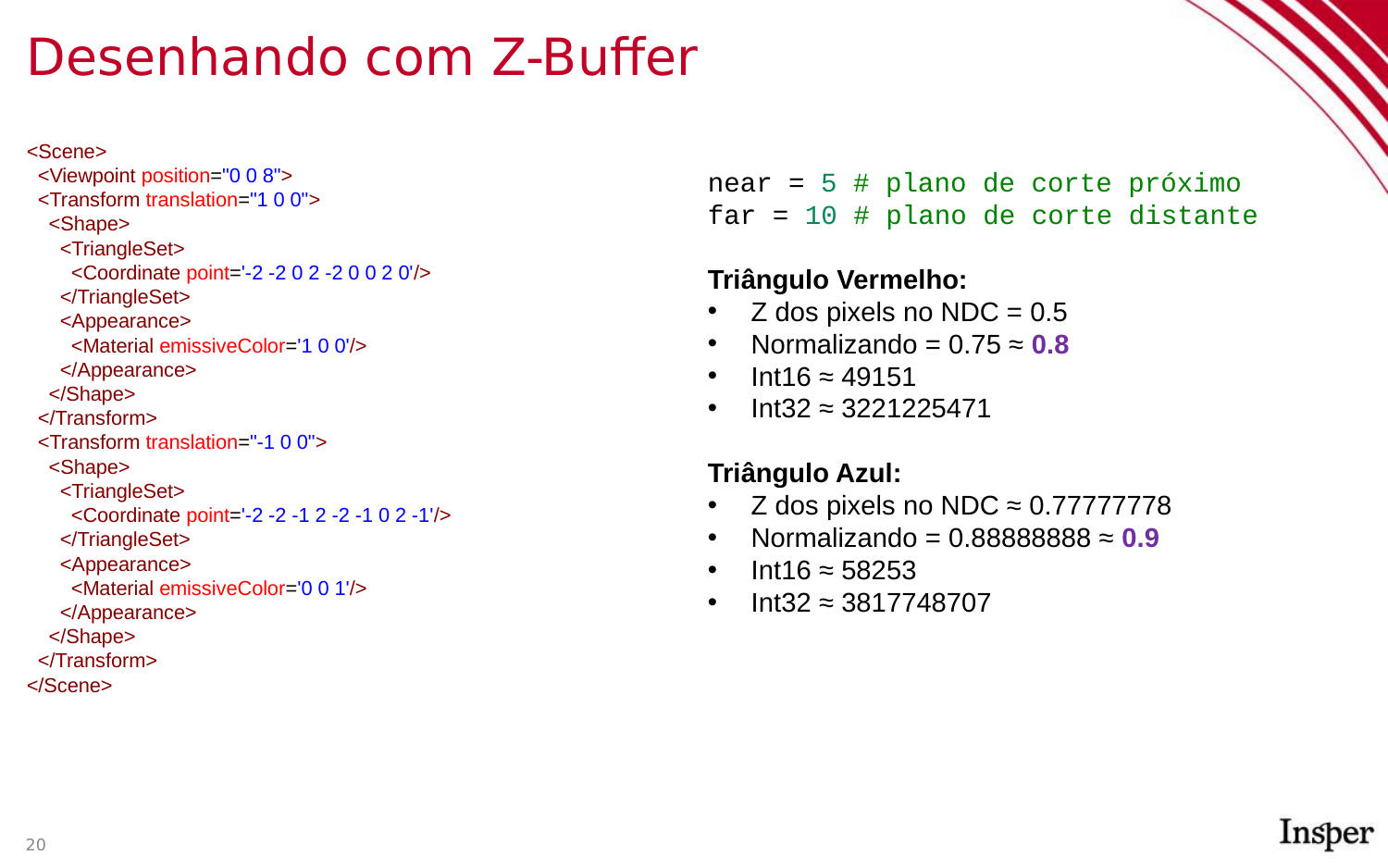

# Desenhando com Z-Buffer
<Scene>
  <Viewpoint position="0 0 8">
  <Transform translation="1 0 0">
    <Shape>
      <TriangleSet>
        <Coordinate point='-2 -2 0 2 -2 0 0 2 0'/>
      </TriangleSet>
      <Appearance>
        <Material emissiveColor='1 0 0'/>
      </Appearance>
    </Shape>
  </Transform>
  <Transform translation="-1 0 0">
    <Shape>
      <TriangleSet>
        <Coordinate point='-2 -2 -1 2 -2 -1 0 2 -1'/>
      </TriangleSet>
      <Appearance>
        <Material emissiveColor='0 0 1'/>
      </Appearance>
    </Shape>
  </Transform>
</Scene>
near = 5 # plano de corte próximo
far = 10 # plano de corte distante

Triângulo Vermelho:
Z dos pixels no NDC = 0.5
Normalizando = 0.75 ≈ 0.8
Int16 ≈ 49151
Int32 ≈ 3221225471

Triângulo Azul:
Z dos pixels no NDC ≈ 0.77777778
Normalizando = 0.88888888 ≈ 0.9
Int16 ≈ 58253
Int32 ≈ 3817748707

20